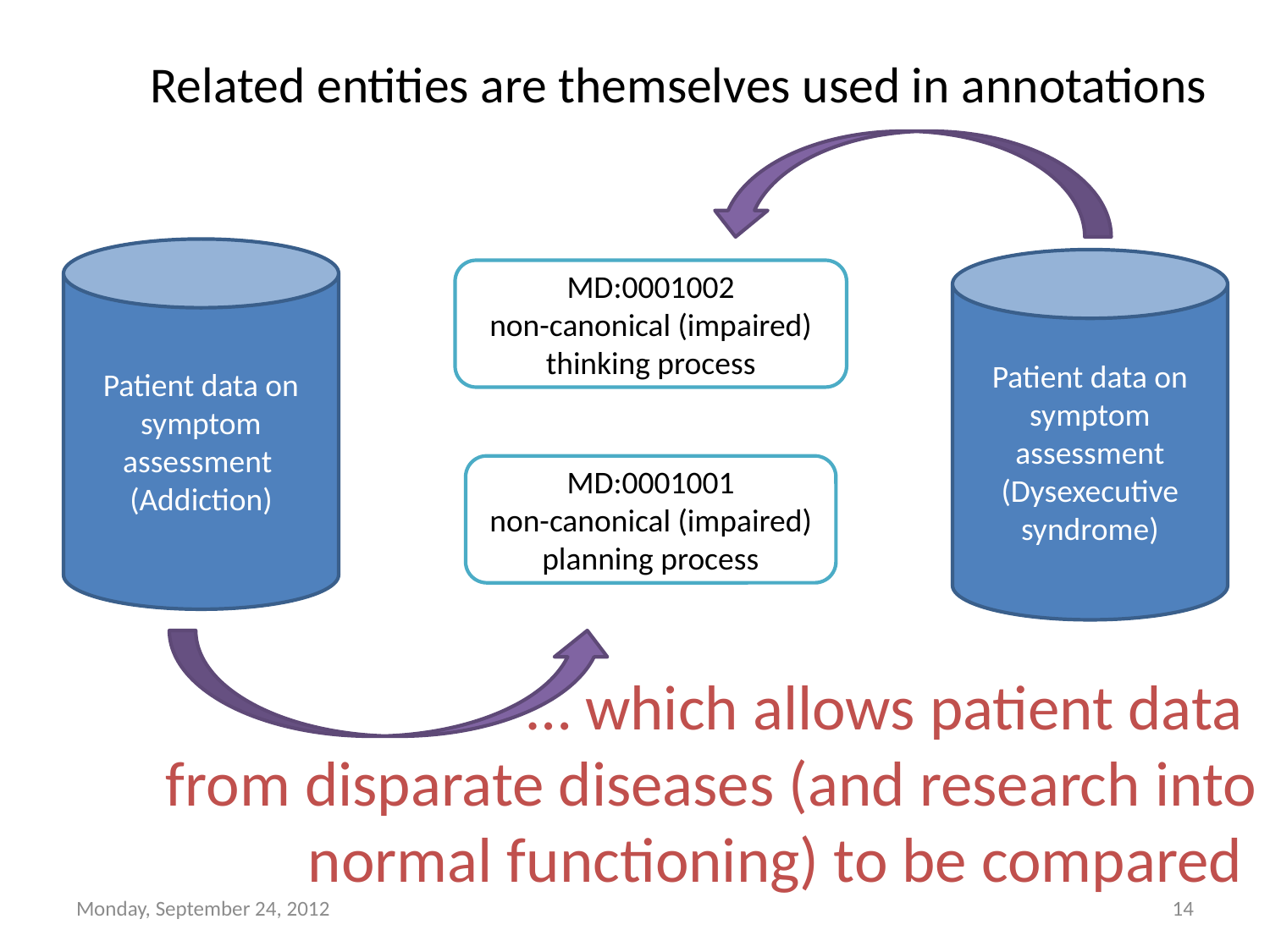

# Related entities are themselves used in annotations

Patient data on symptom assessment  (Addiction)
Patient data on symptom assessment (Dysexecutive syndrome)
MD:0001002
non-canonical (impaired) thinking process
MD:0001001
non-canonical (impaired) planning process

… which allows patient data
from disparate diseases (and research into normal functioning) to be compared
Monday, September 24, 2012
14